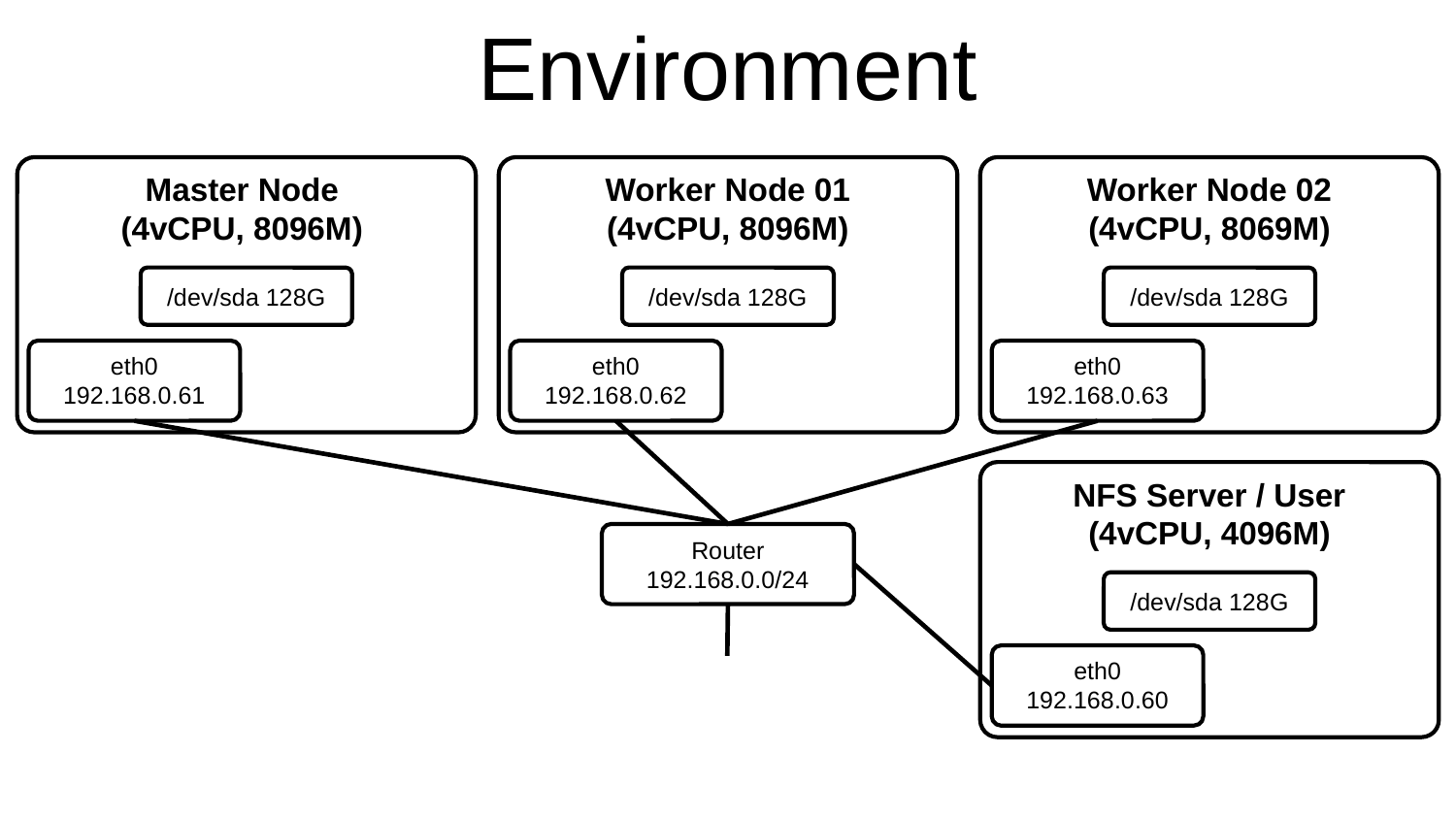

# Environment
Master Node
(4vCPU, 8096M)
Worker Node 01
(4vCPU, 8096M)
Worker Node 02
(4vCPU, 8069M)
/dev/sda 128G
/dev/sda 128G
/dev/sda 128G
eth0
192.168.0.61

eth0
192.168.0.62

eth0
192.168.0.63
NFS Server / User
(4vCPU, 4096M)
Router
192.168.0.0/24
/dev/sda 128G
eth0
192.168.0.60